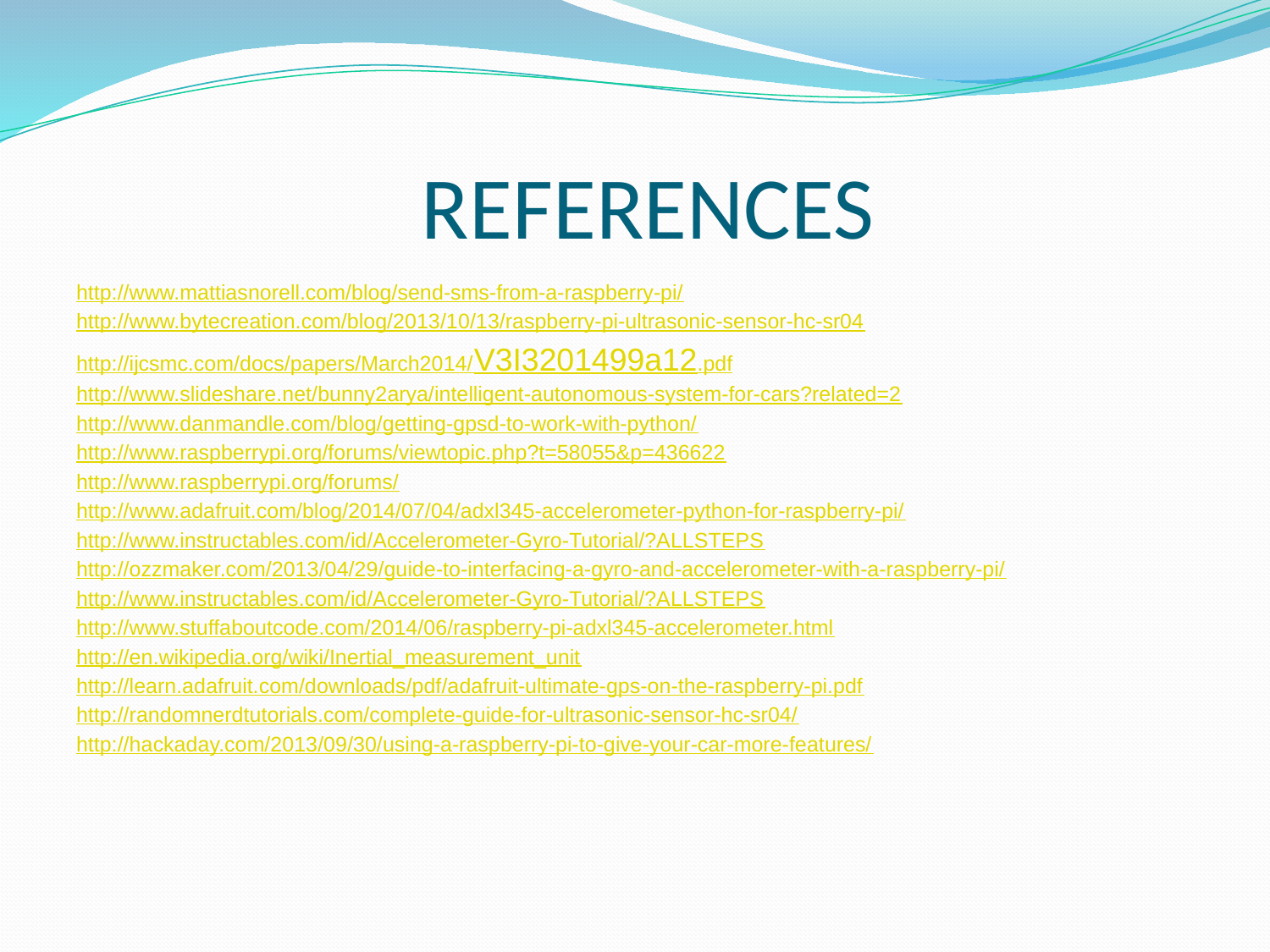

# REFERENCES
http://www.mattiasnorell.com/blog/send-sms-from-a-raspberry-pi/
http://www.bytecreation.com/blog/2013/10/13/raspberry-pi-ultrasonic-sensor-hc-sr04
http://ijcsmc.com/docs/papers/March2014/V3I3201499a12.pdf
http://www.slideshare.net/bunny2arya/intelligent-autonomous-system-for-cars?related=2
http://www.danmandle.com/blog/getting-gpsd-to-work-with-python/
http://www.raspberrypi.org/forums/viewtopic.php?t=58055&p=436622
http://www.raspberrypi.org/forums/
http://www.adafruit.com/blog/2014/07/04/adxl345-accelerometer-python-for-raspberry-pi/
http://www.instructables.com/id/Accelerometer-Gyro-Tutorial/?ALLSTEPS
http://ozzmaker.com/2013/04/29/guide-to-interfacing-a-gyro-and-accelerometer-with-a-raspberry-pi/
http://www.instructables.com/id/Accelerometer-Gyro-Tutorial/?ALLSTEPS
http://www.stuffaboutcode.com/2014/06/raspberry-pi-adxl345-accelerometer.html
http://en.wikipedia.org/wiki/Inertial_measurement_unit
http://learn.adafruit.com/downloads/pdf/adafruit-ultimate-gps-on-the-raspberry-pi.pdf
http://randomnerdtutorials.com/complete-guide-for-ultrasonic-sensor-hc-sr04/
http://hackaday.com/2013/09/30/using-a-raspberry-pi-to-give-your-car-more-features/